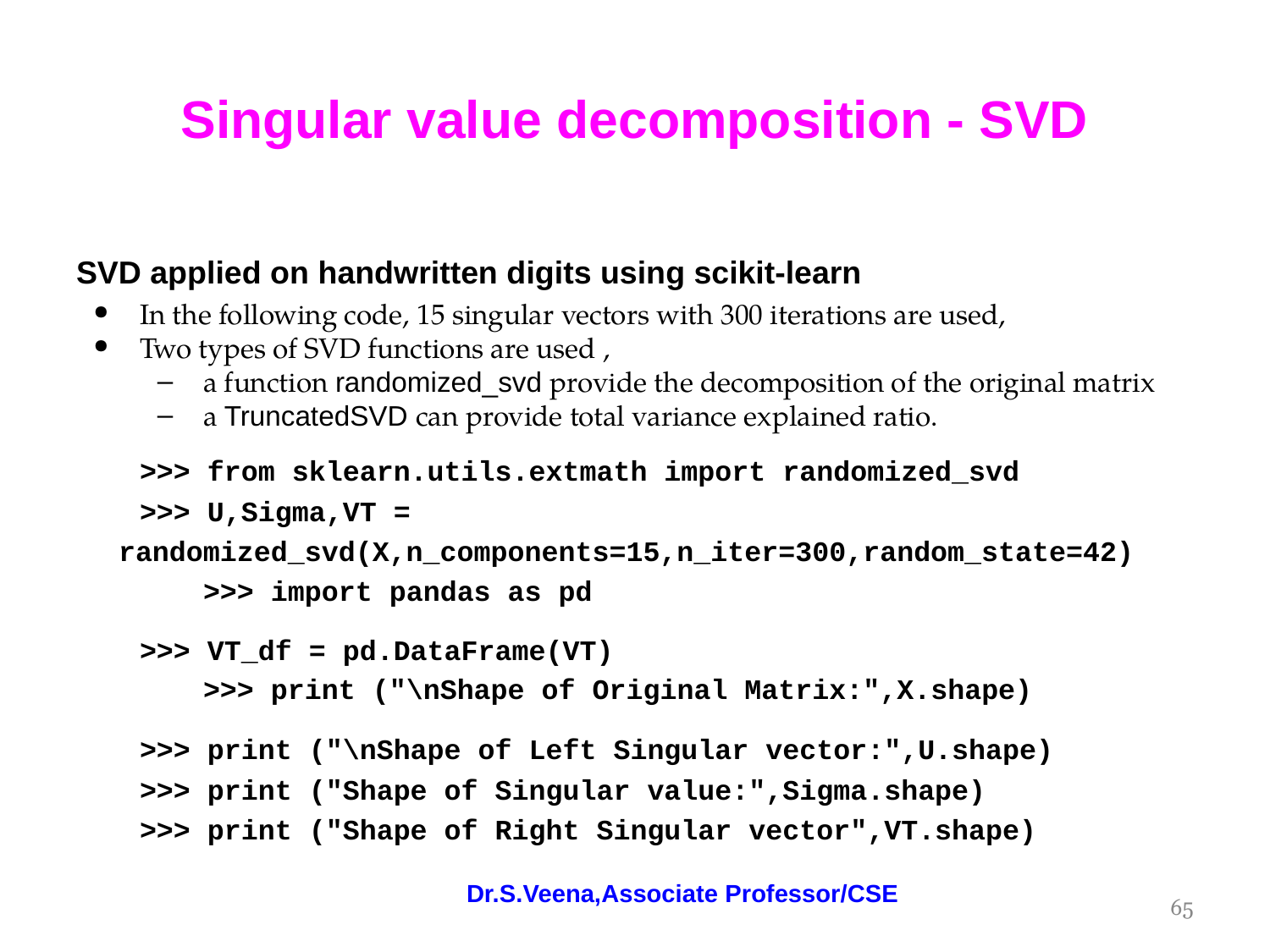

# Singular value decomposition - SVD
SVD applied on handwritten digits using scikit-learn
In the following code, 15 singular vectors with 300 iterations are used,
Two types of SVD functions are used ,
a function randomized_svd provide the decomposition of the original matrix
a TruncatedSVD can provide total variance explained ratio.
>>> from sklearn.utils.extmath import randomized_svd
>>> U,Sigma,VT =
randomized_svd(X,n_components=15,n_iter=300,random_state=42)
 	>>> import pandas as pd
>>> VT_df = pd.DataFrame(VT)
 	>>> print ("\nShape of Original Matrix:",X.shape)
>>> print ("\nShape of Left Singular vector:",U.shape)
>>> print ("Shape of Singular value:",Sigma.shape)
>>> print ("Shape of Right Singular vector",VT.shape)
Dr.S.Veena,Associate Professor/CSE

65